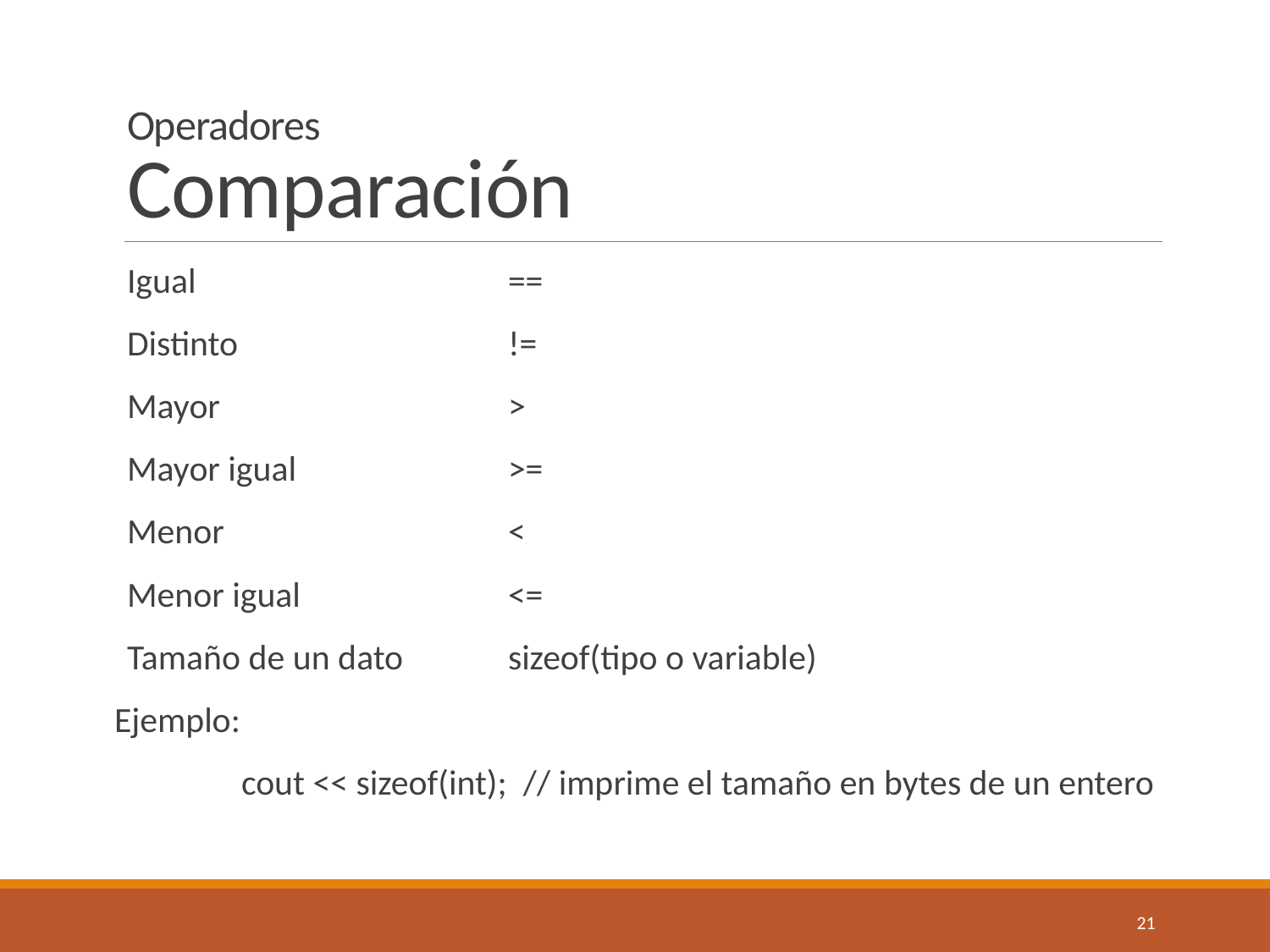

# Operadores Comparación
Igual			==
Distinto			!=
Mayor			>
Mayor igual		>=
Menor			<
Menor igual		<=
Tamaño de un dato	sizeof(tipo o variable)
Ejemplo:
  	cout << sizeof(int);  // imprime el tamaño en bytes de un entero
21